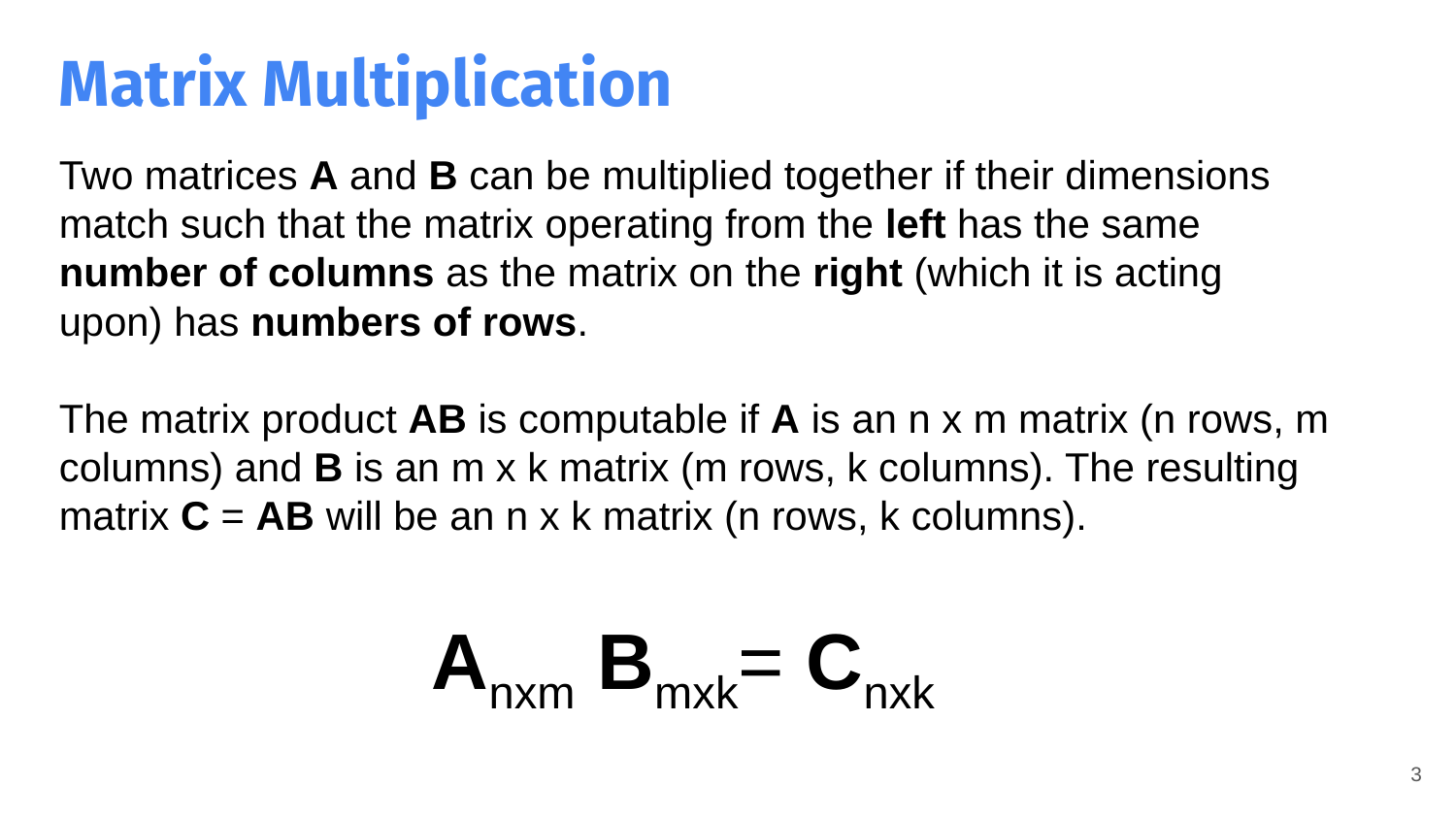

Matrix Multiplication
Two matrices A and B can be multiplied together if their dimensions match such that the matrix operating from the left has the same number of columns as the matrix on the right (which it is acting upon) has numbers of rows.

The matrix product AB is computable if A is an n x m matrix (n rows, m columns) and B is an m x k matrix (m rows, k columns). The resulting matrix C = AB will be an n x k matrix (n rows, k columns).
Anxm Bmxk= Cnxk
3